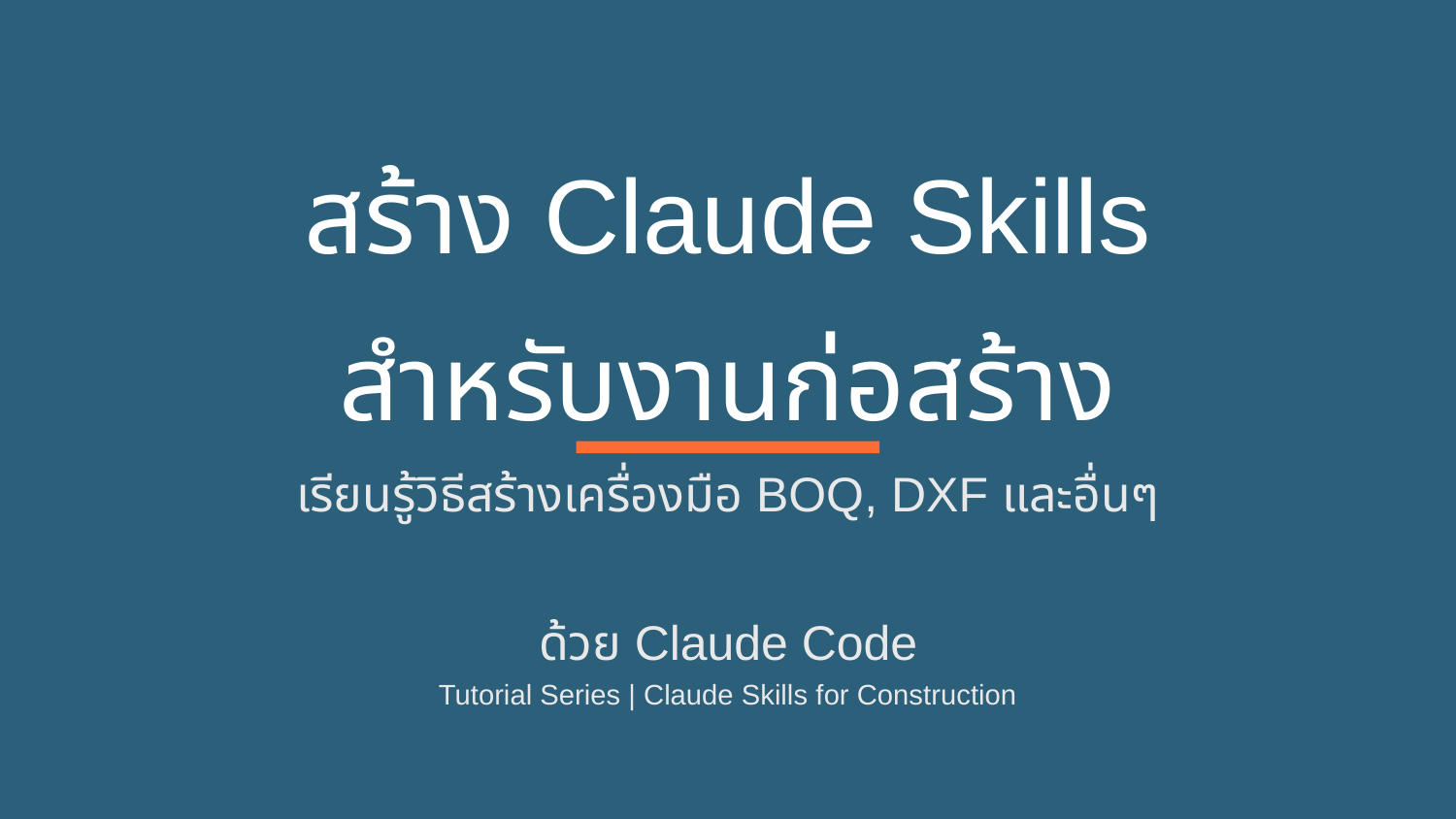

สร้าง Claude Skills
สำหรับงานก่อสร้าง

เรียนรู้วิธีสร้างเครื่องมือ BOQ, DXF และอื่นๆ
ด้วย Claude Code
Tutorial Series | Claude Skills for Construction